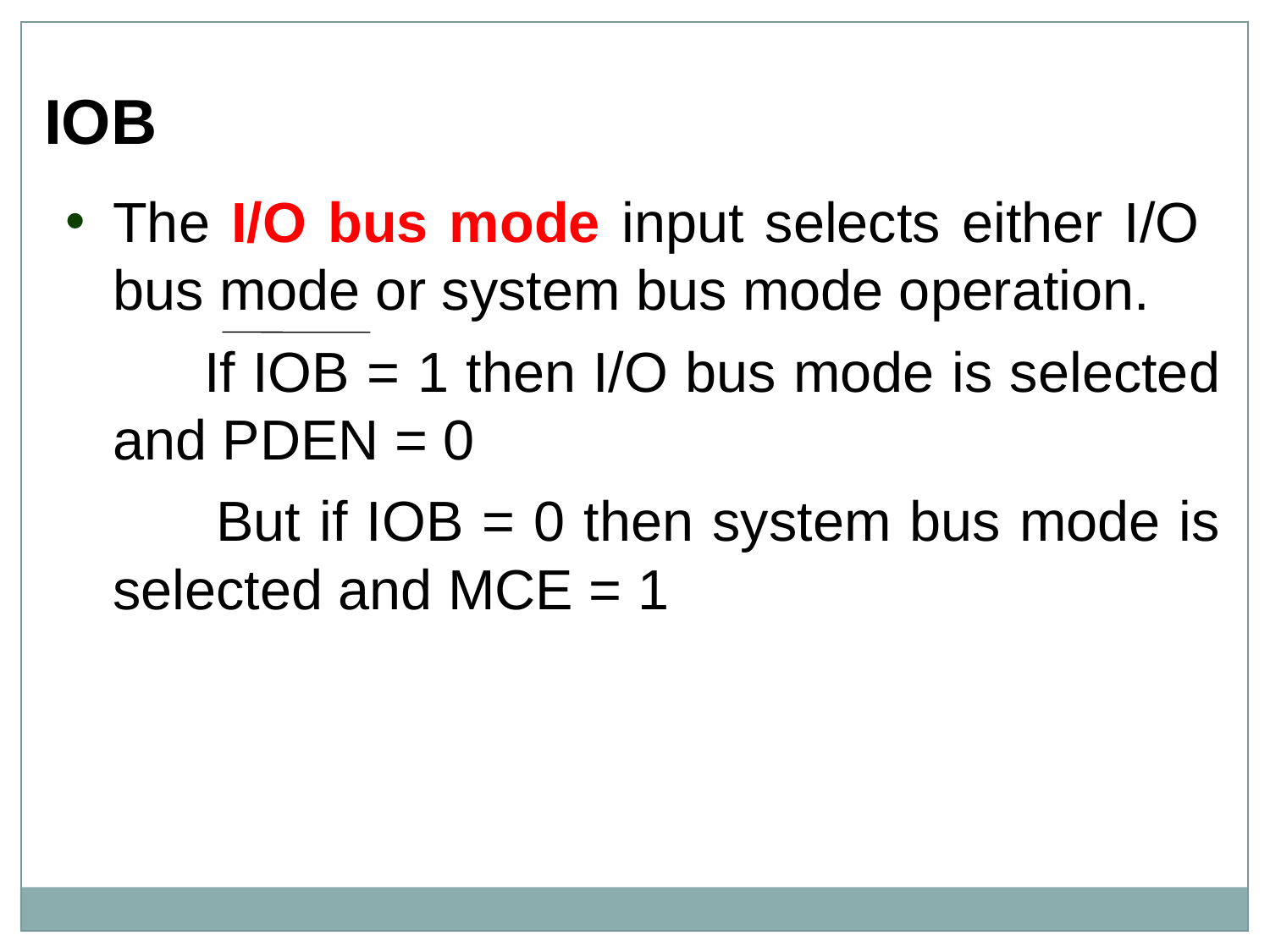

IOB
The I/O bus mode input selects either I/O
bus mode or system bus mode operation.
        If IOB = 1 then I/O bus mode is selected and PDEN = 0
        But if IOB = 0 then system bus mode is selected and MCE = 1